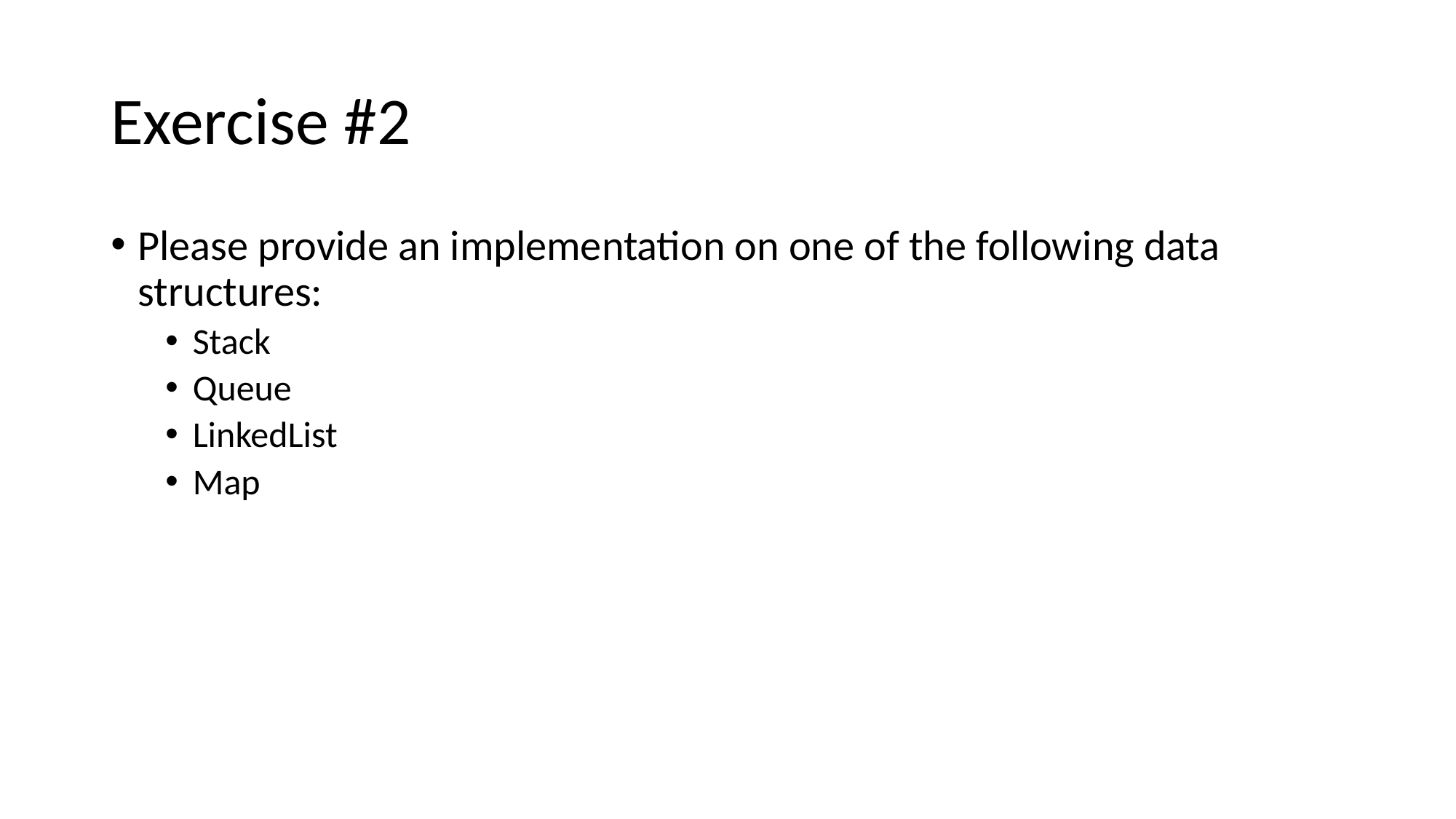

# Exercise #2
Please provide an implementation on one of the following data structures:
Stack
Queue
LinkedList
Map